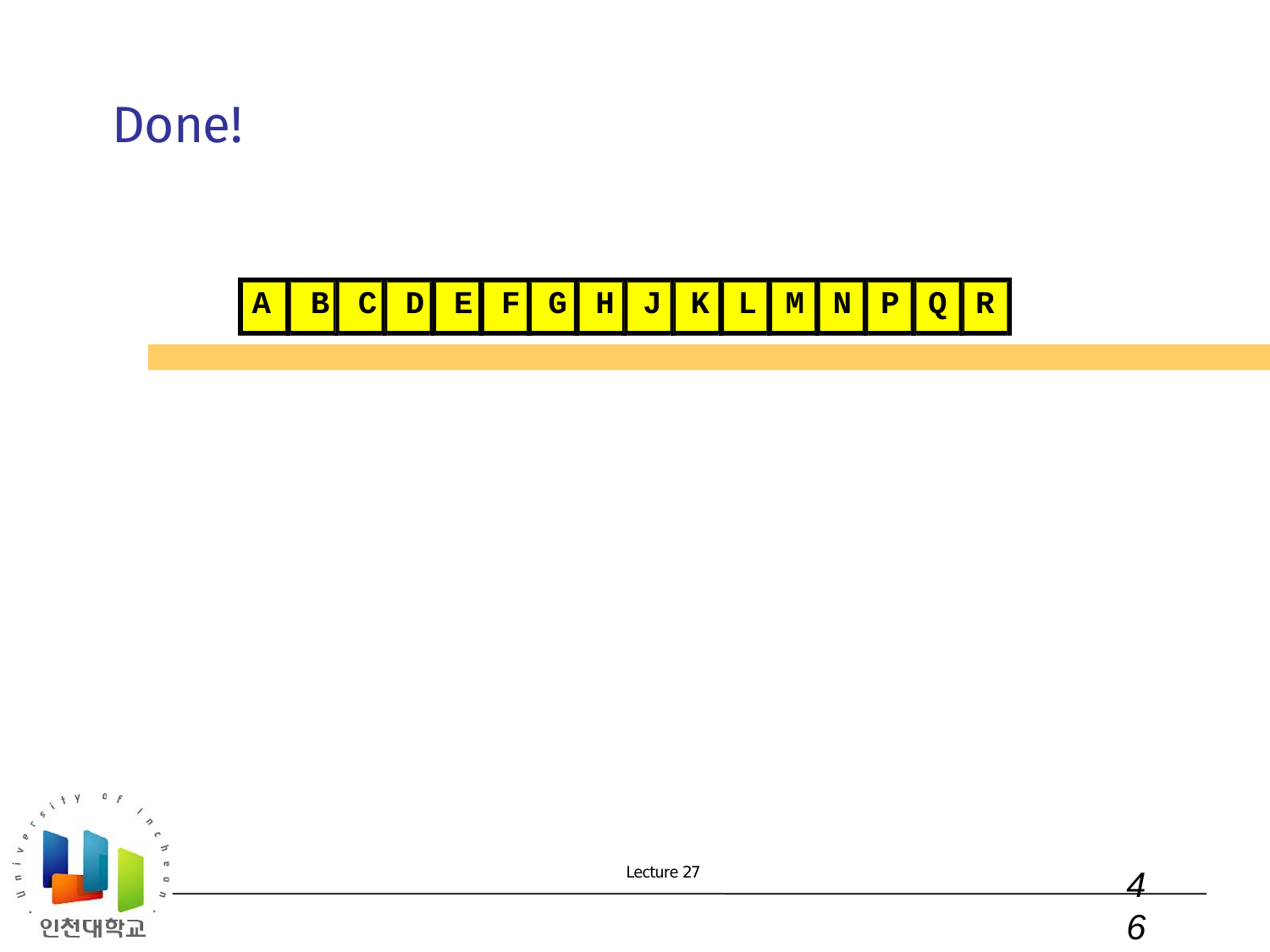

Done!

A	B	C	D	E	F G	H	J	K	L	M	N	P	Q	R
Lecture 27
46